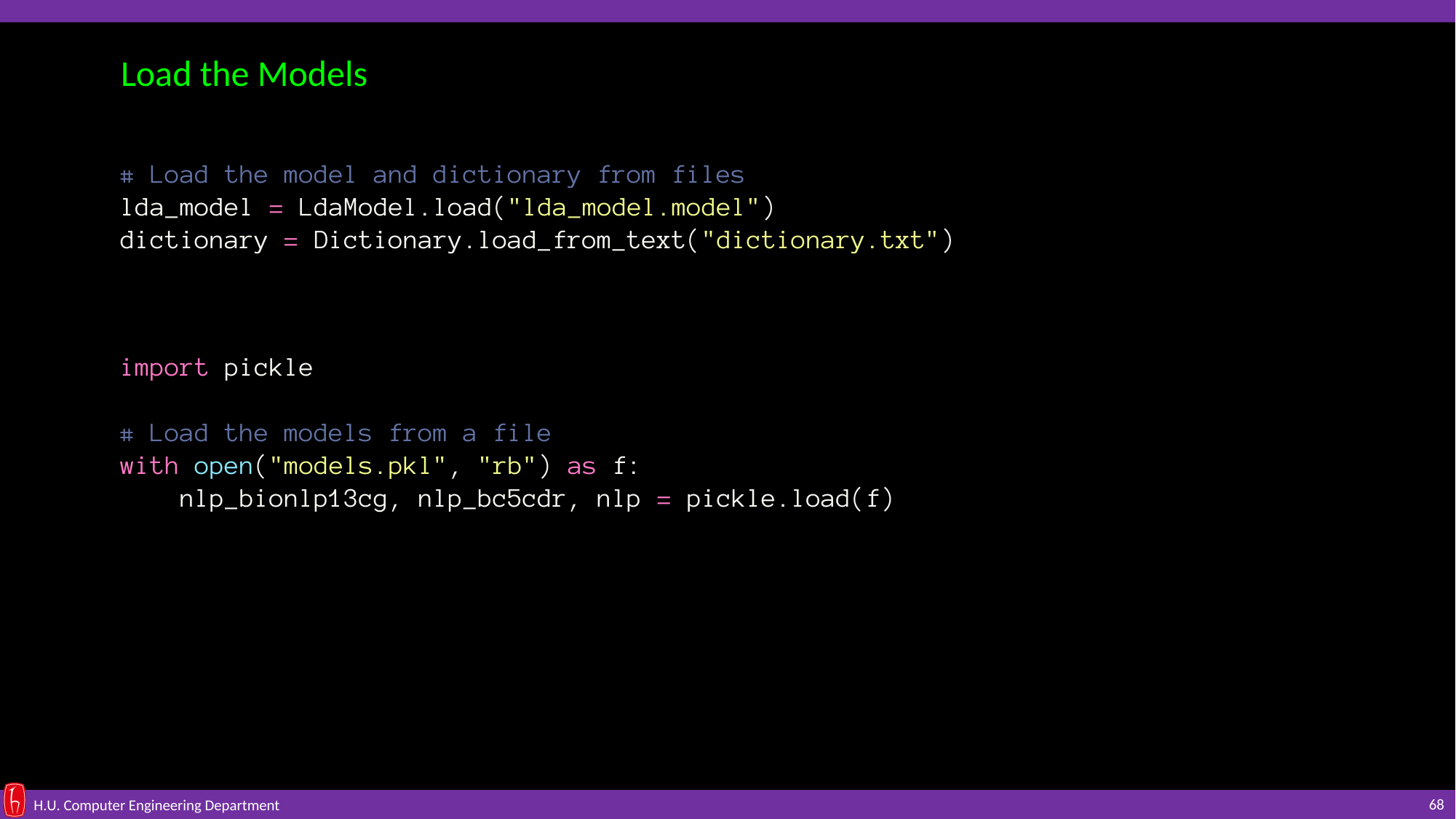

Load the Models
# Load the model and dictionary from files
lda_model = LdaModel.load("lda_model.model")
dictionary = Dictionary.load_from_text("dictionary.txt")
import pickle

# Load the models from a file
with open("models.pkl", "rb") as f:
    nlp_bionlp13cg, nlp_bc5cdr, nlp = pickle.load(f)